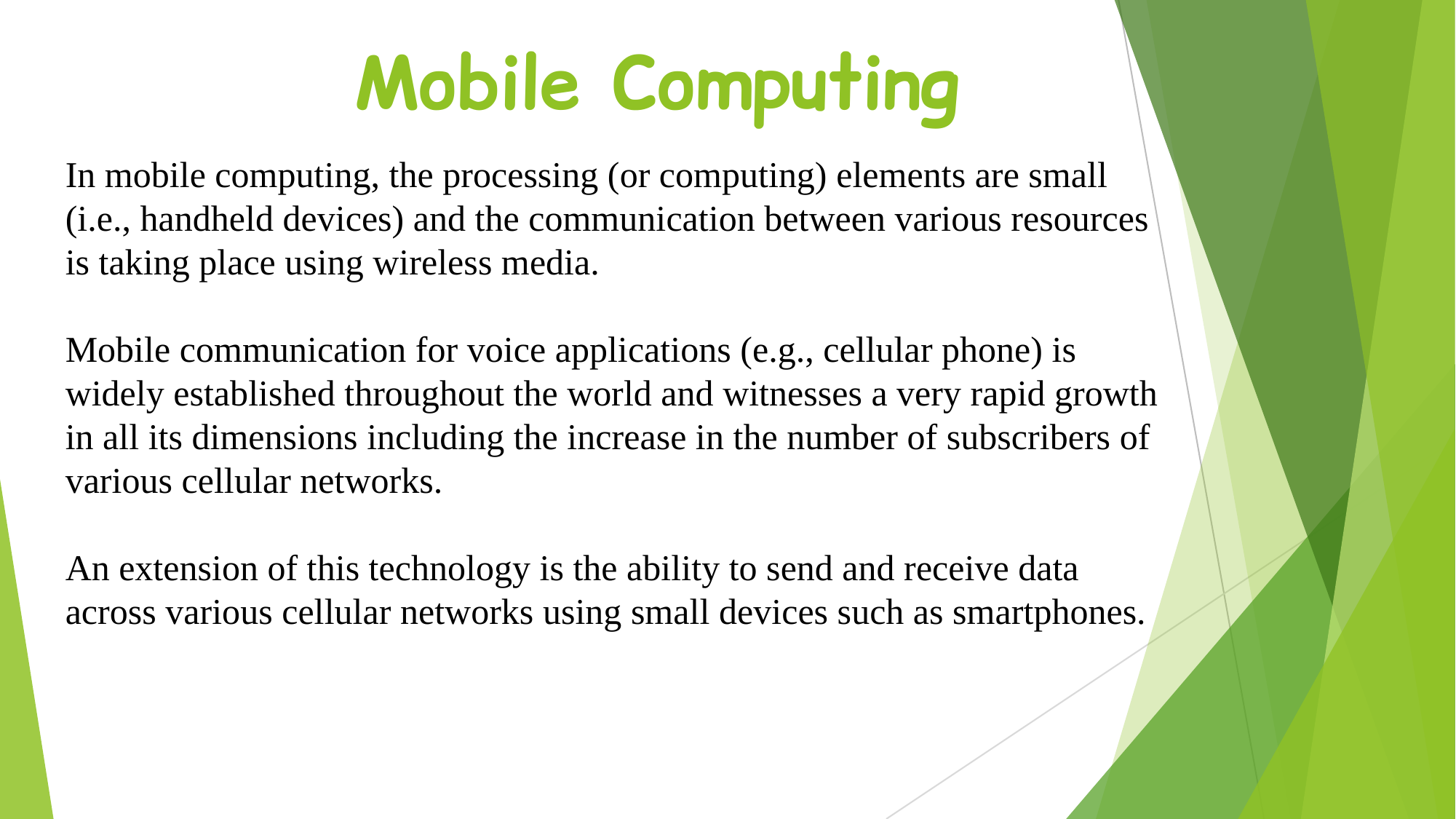

# Mobile Computing
In mobile computing, the processing (or computing) elements are small (i.e., handheld devices) and the communication between various resources is taking place using wireless media.

Mobile communication for voice applications (e.g., cellular phone) is widely established throughout the world and witnesses a very rapid growth in all its dimensions including the increase in the number of subscribers of various cellular networks.

An extension of this technology is the ability to send and receive data across various cellular networks using small devices such as smartphones.